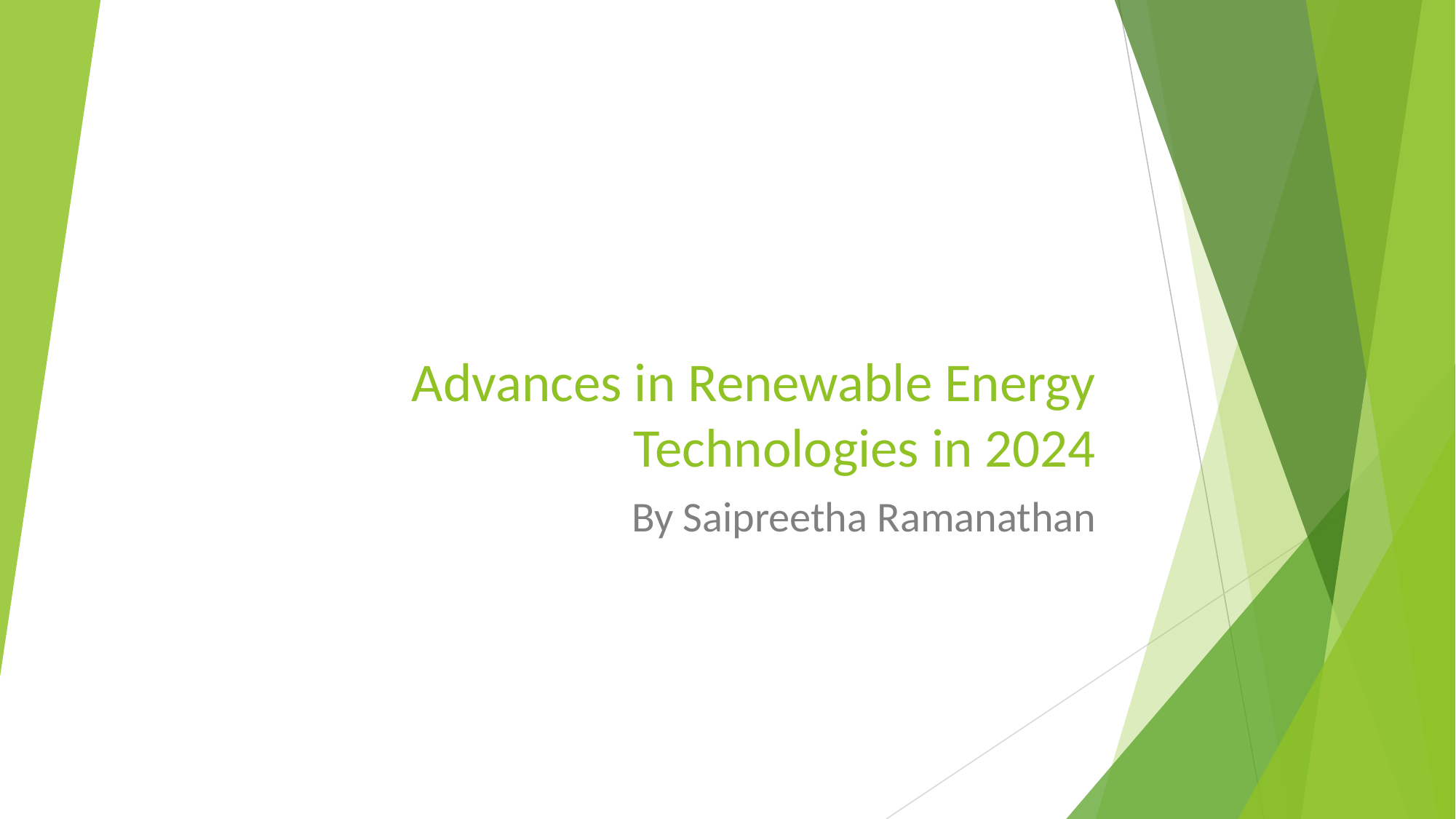

# Advances in Renewable Energy Technologies in 2024
By Saipreetha Ramanathan